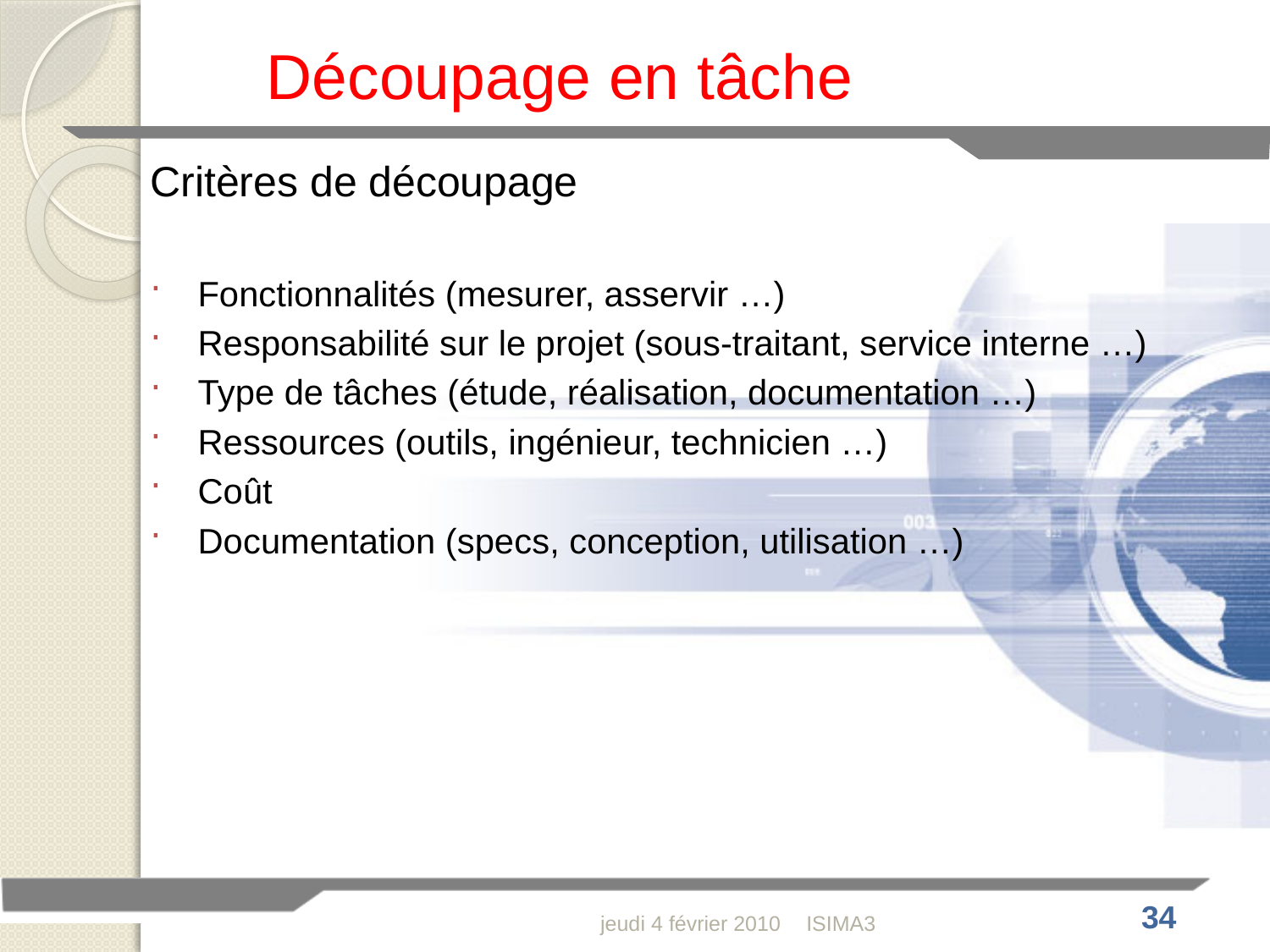

Découpage en tâche
Critères de découpage

Fonctionnalités (mesurer, asservir …)
Responsabilité sur le projet (sous-traitant, service interne …)
Type de tâches (étude, réalisation, documentation …)
Ressources (outils, ingénieur, technicien …)
Coût
Documentation (specs, conception, utilisation …)

jeudi 4 février 2010
ISIMA3